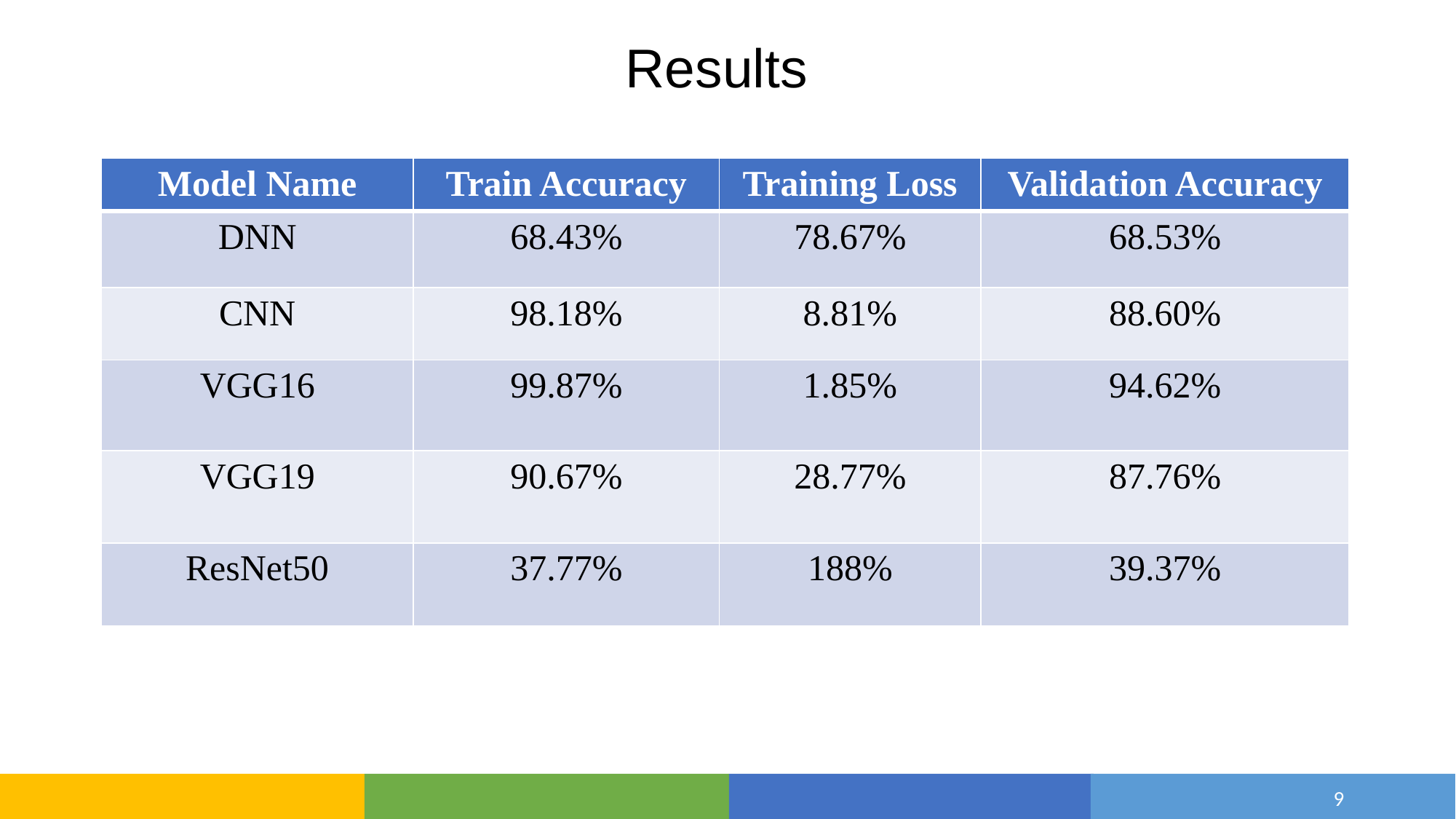

# Results
| Model Name | Train Accuracy | Training Loss | Validation Accuracy |
| --- | --- | --- | --- |
| DNN | 68.43% | 78.67% | 68.53% |
| CNN | 98.18% | 8.81% | 88.60% |
| VGG16 | 99.87% | 1.85% | 94.62% |
| VGG19 | 90.67% | 28.77% | 87.76% |
| ResNet50 | 37.77% | 188% | 39.37% |
9